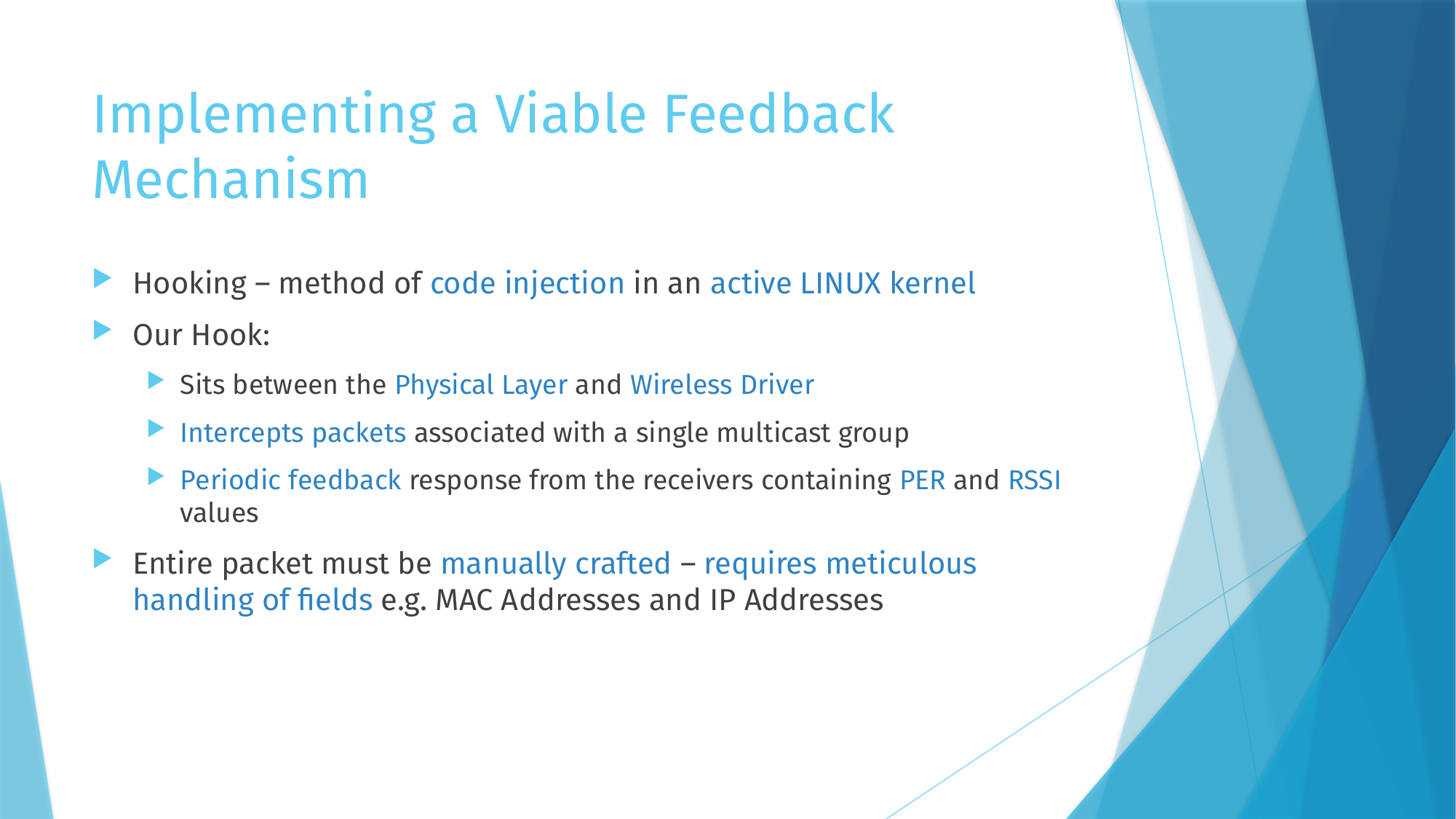

# Implementing a Viable Feedback Mechanism
Hooking – method of code injection in an active LINUX kernel
Our Hook:
Sits between the Physical Layer and Wireless Driver
Intercepts packets associated with a single multicast group
Periodic feedback response from the receivers containing PER and RSSI values
Entire packet must be manually crafted – requires meticulous handling of fields e.g. MAC Addresses and IP Addresses